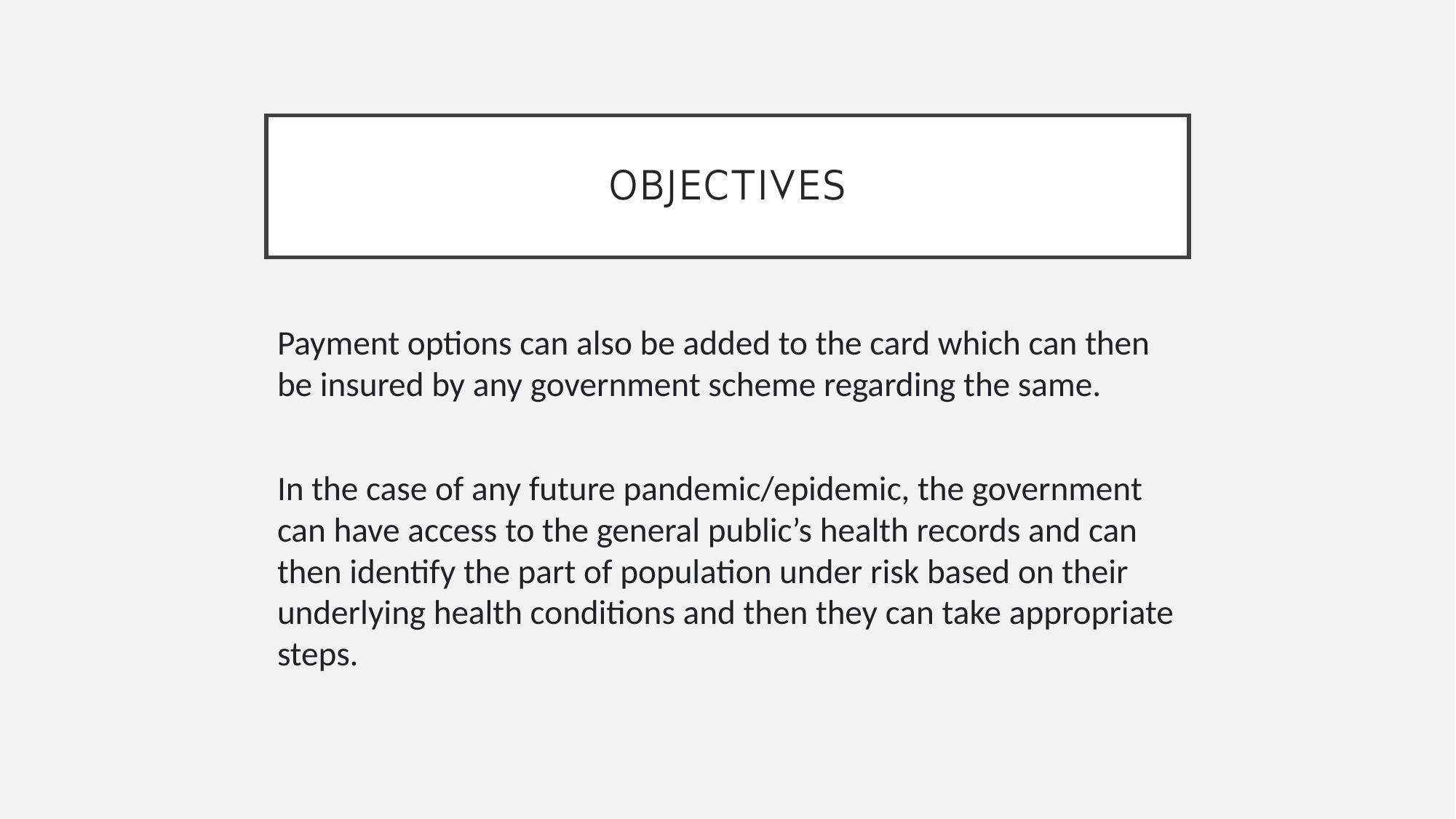

# Objectives
Payment options can also be added to the card which can then be insured by any government scheme regarding the same.

In the case of any future pandemic/epidemic, the government can have access to the general public’s health records and can then identify the part of population under risk based on their underlying health conditions and then they can take appropriate steps.